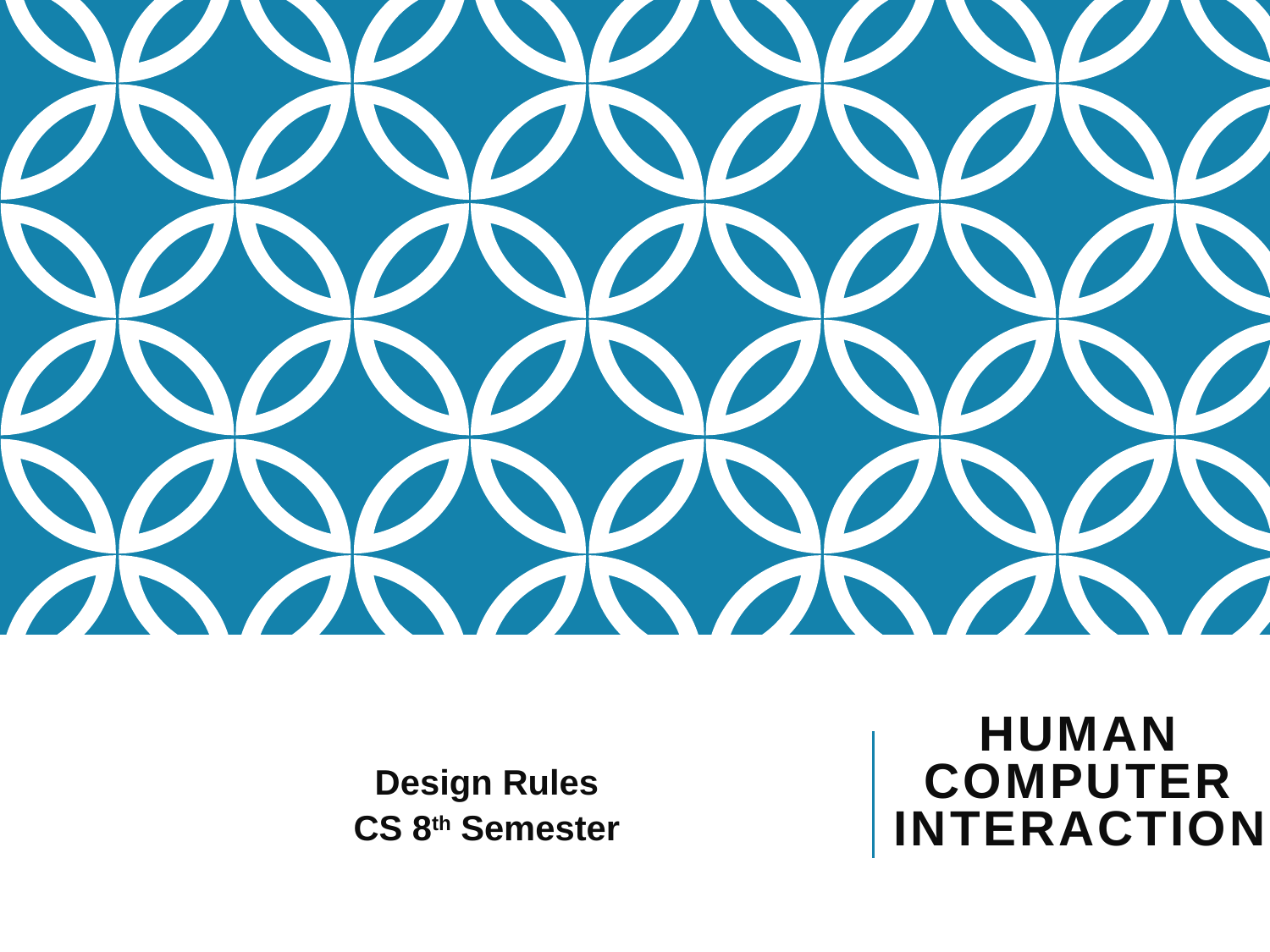

Design Rules
CS 8th Semester
# Human computer interaction